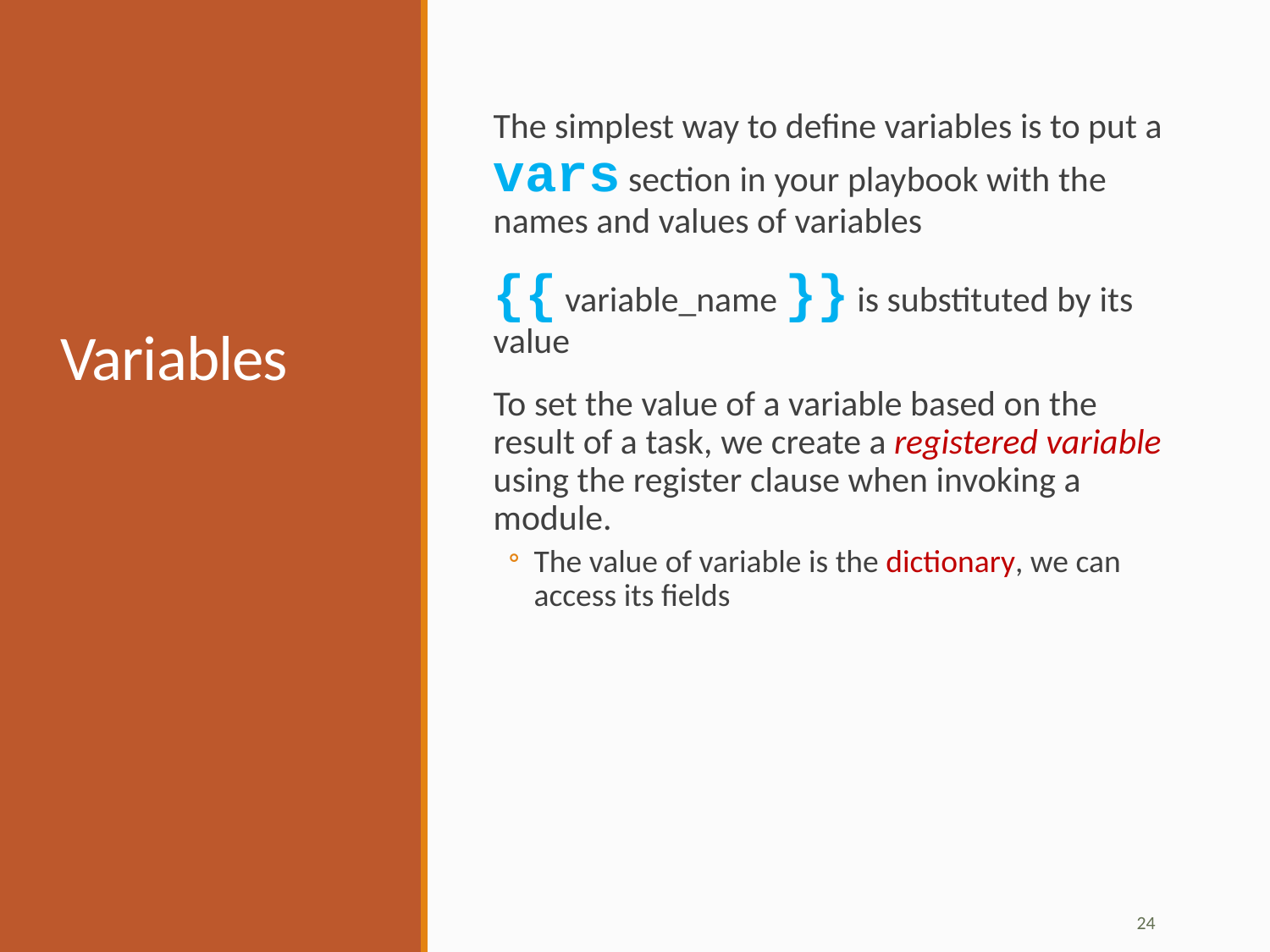

# Variables
The simplest way to define variables is to put a vars section in your playbook with the names and values of variables
{{ variable_name }} is substituted by its value
To set the value of a variable based on the result of a task, we create a registered variable using the register clause when invoking a module.
The value of variable is the dictionary, we can access its fields

24